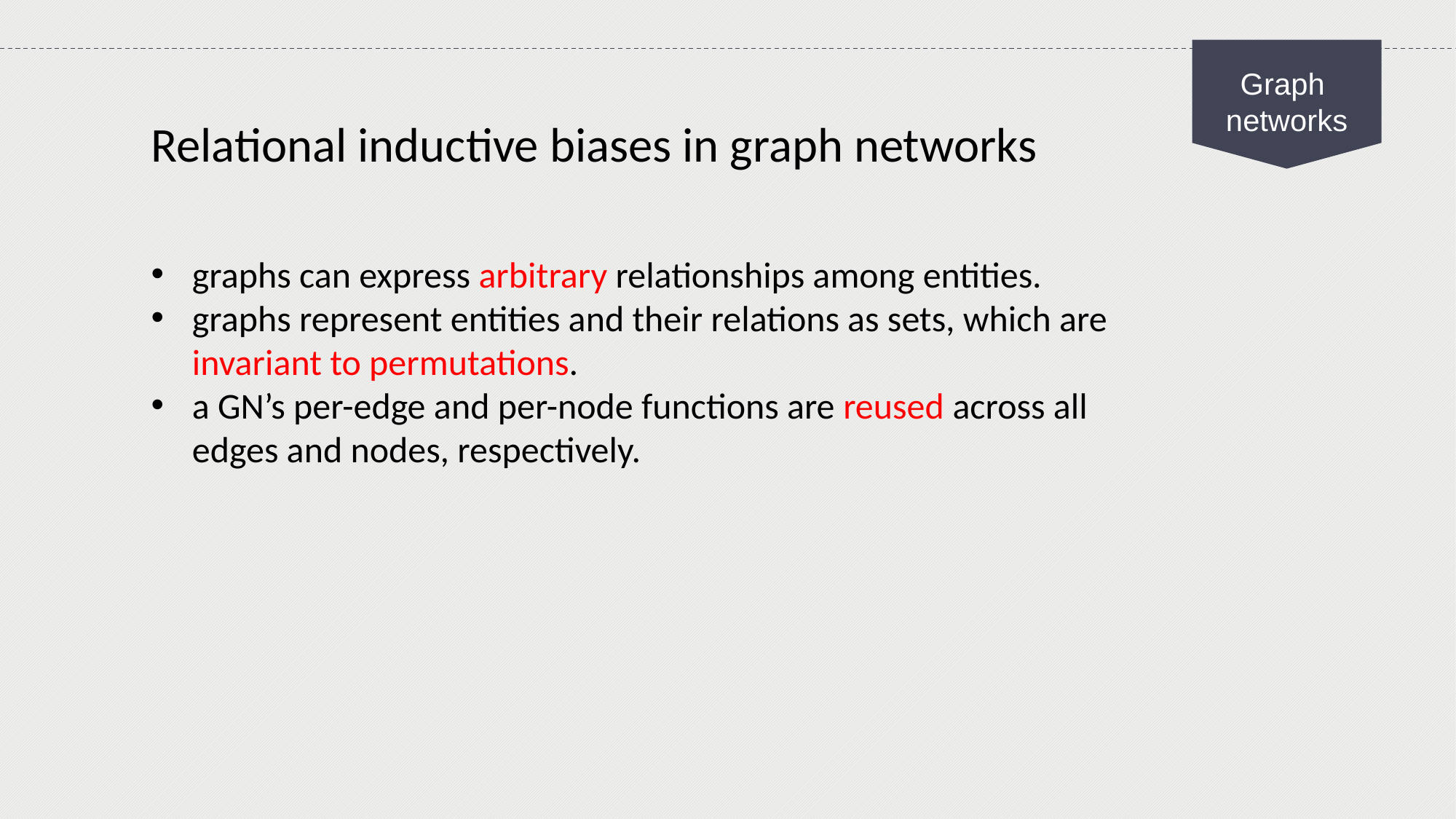

Graph
networks
Relational inductive biases in graph networks
graphs can express arbitrary relationships among entities.
graphs represent entities and their relations as sets, which are invariant to permutations.
a GN’s per-edge and per-node functions are reused across all edges and nodes, respectively.